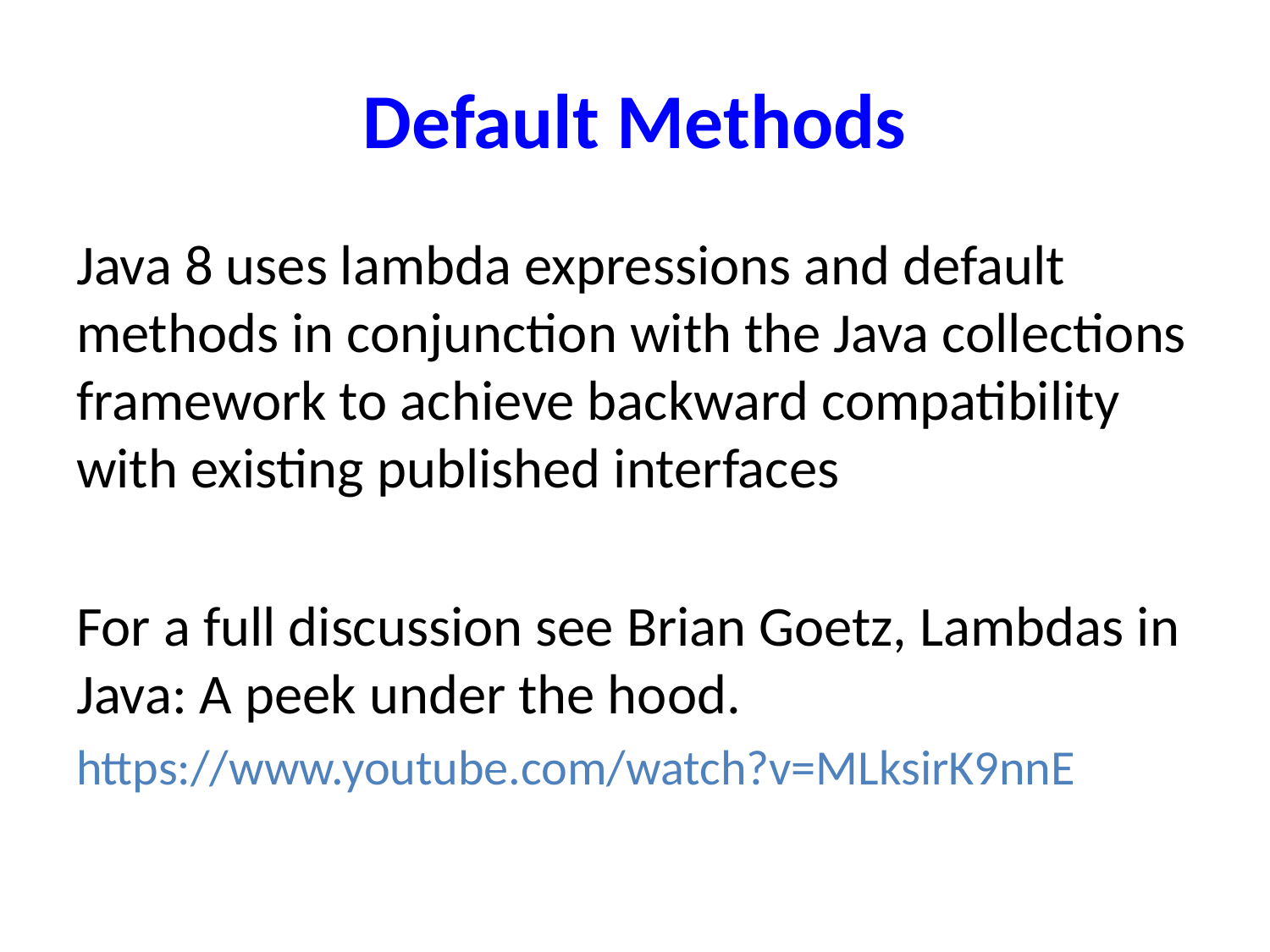

# Default Methods
Java 8 uses lambda expressions and default methods in conjunction with the Java collections framework to achieve backward compatibility with existing published interfaces

For a full discussion see Brian Goetz, Lambdas in Java: A peek under the hood.
https://www.youtube.com/watch?v=MLksirK9nnE